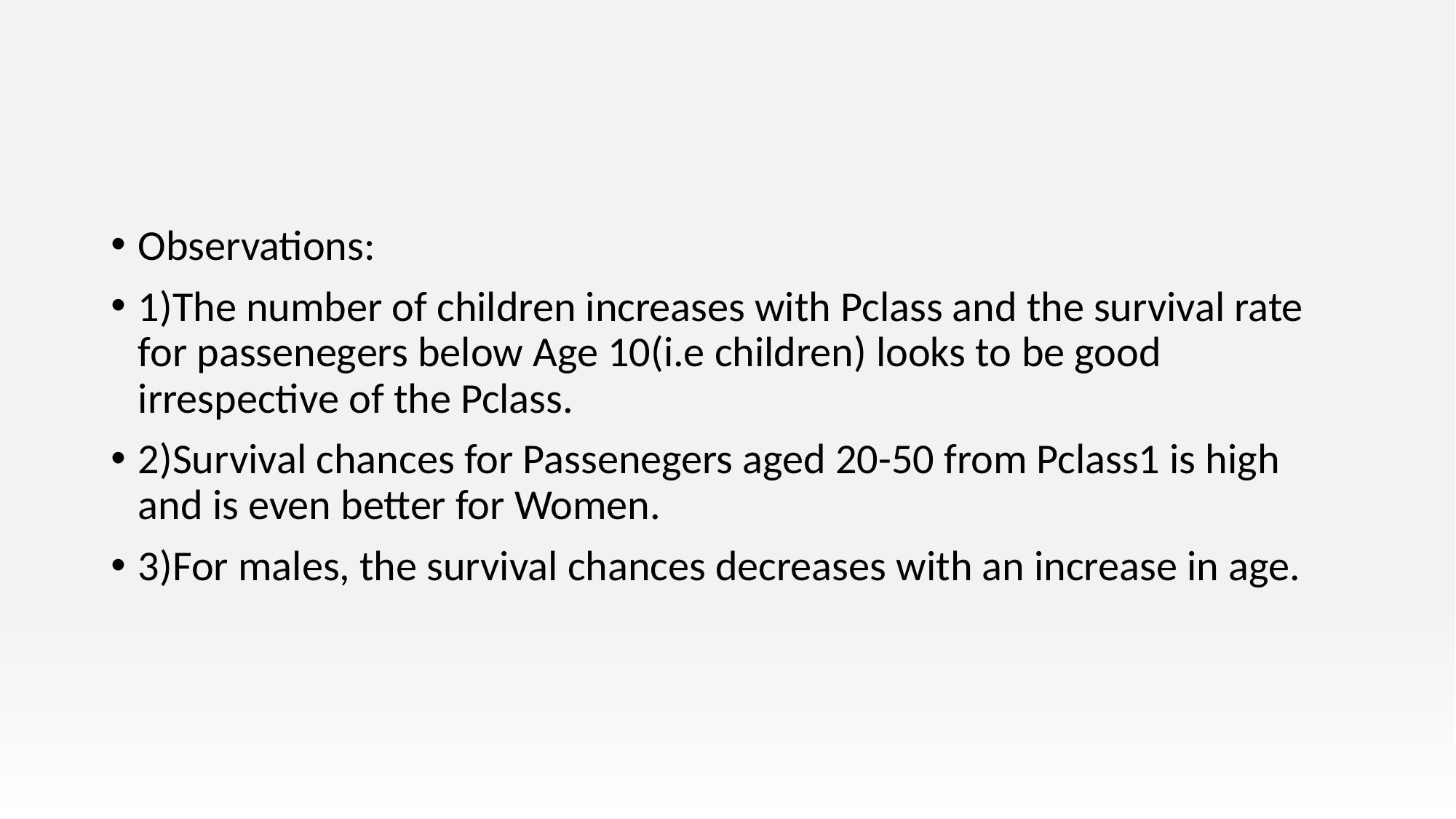

#
Observations:
1)The number of children increases with Pclass and the survival rate for passenegers below Age 10(i.e children) looks to be good irrespective of the Pclass.
2)Survival chances for Passenegers aged 20-50 from Pclass1 is high and is even better for Women.
3)For males, the survival chances decreases with an increase in age.